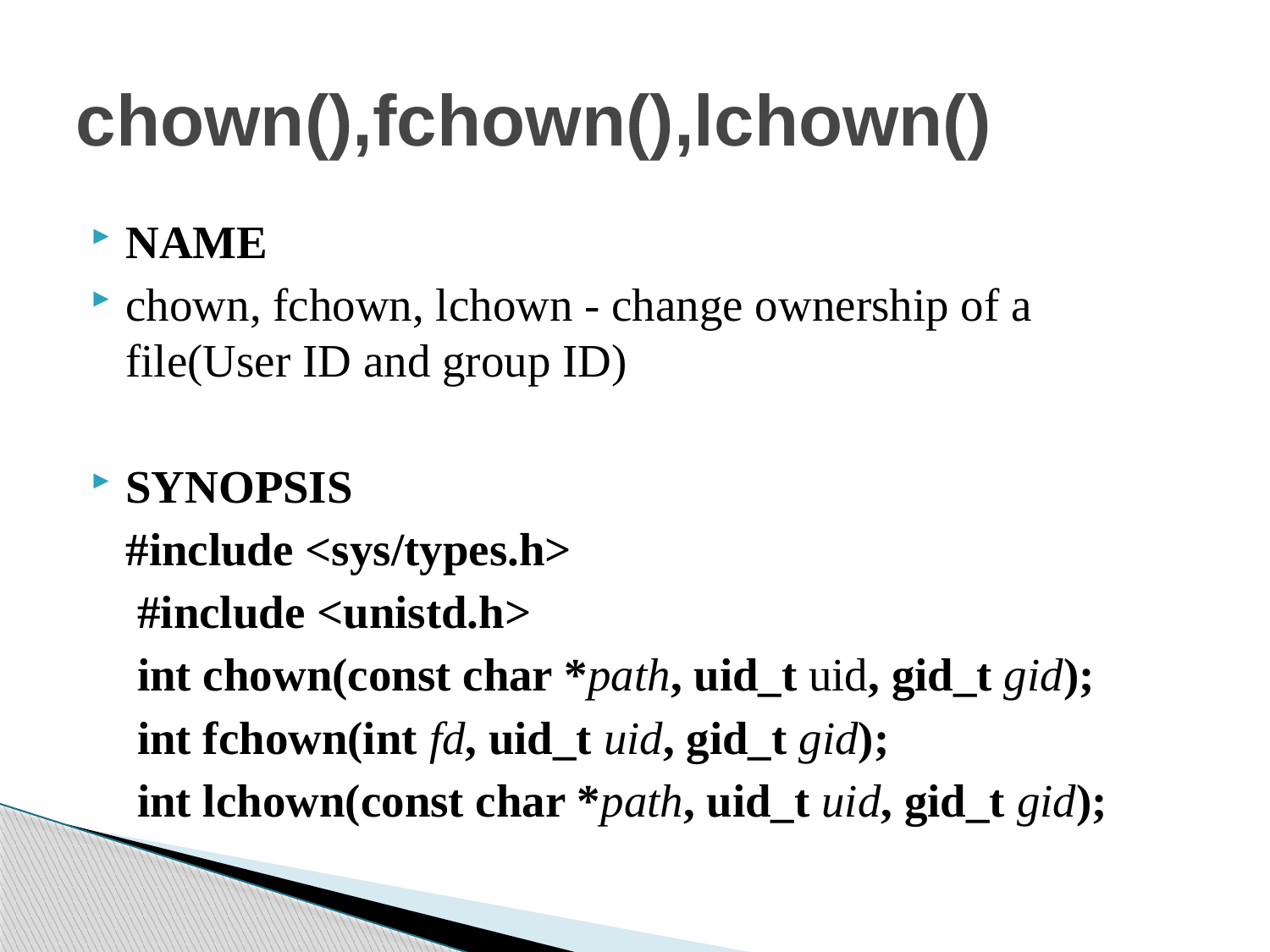

# chown(),fchown(),lchown()
NAME
chown, fchown, lchown - change ownership of a file(User ID and group ID)

SYNOPSIS
	#include <sys/types.h>
	 #include <unistd.h>
	 int chown(const char *path, uid_t uid, gid_t gid);
	 int fchown(int fd, uid_t uid, gid_t gid);
	 int lchown(const char *path, uid_t uid, gid_t gid);